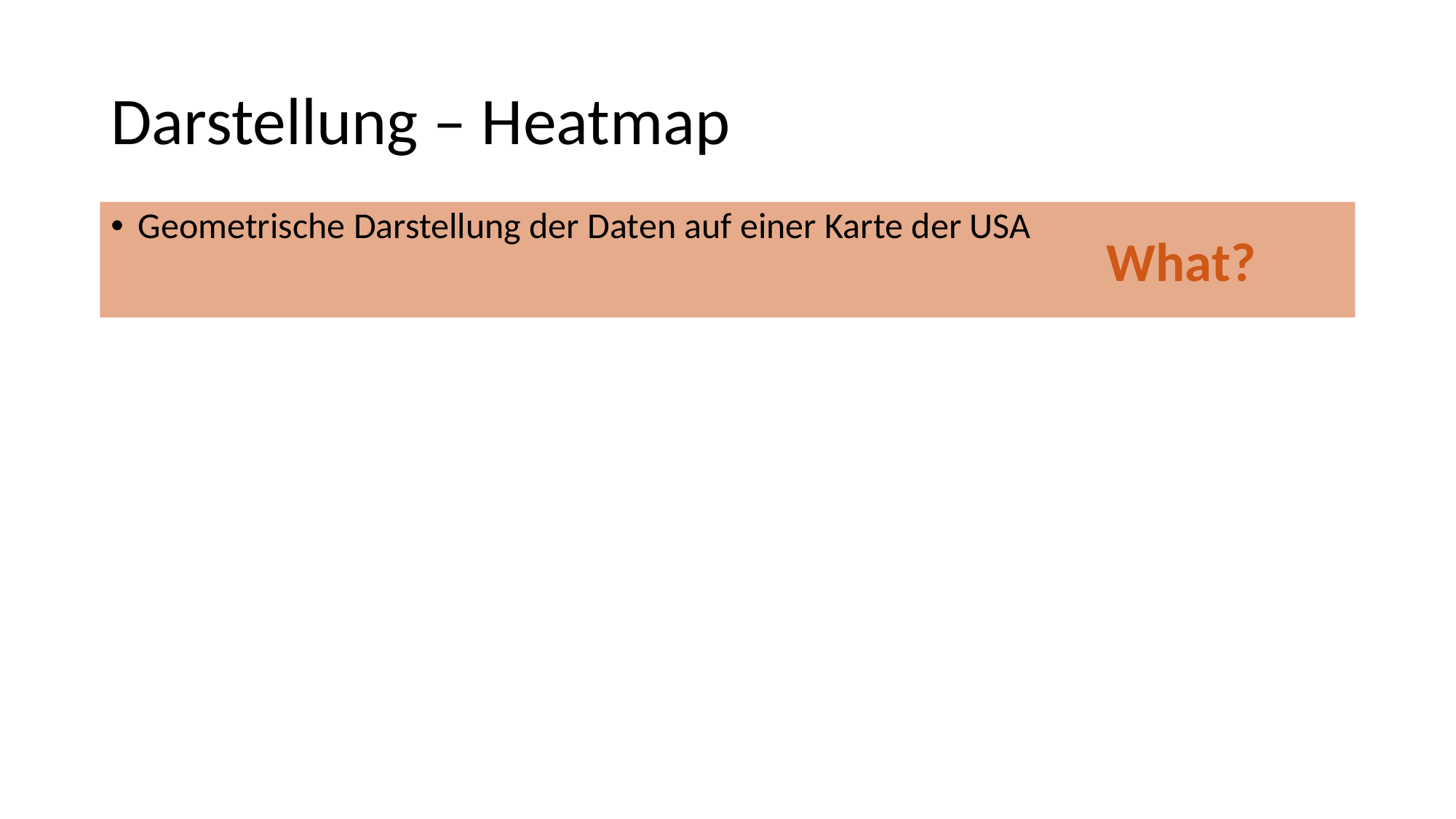

# Darstellung – Heatmap
Geometrische Darstellung der Daten auf einer Karte der USA
What?